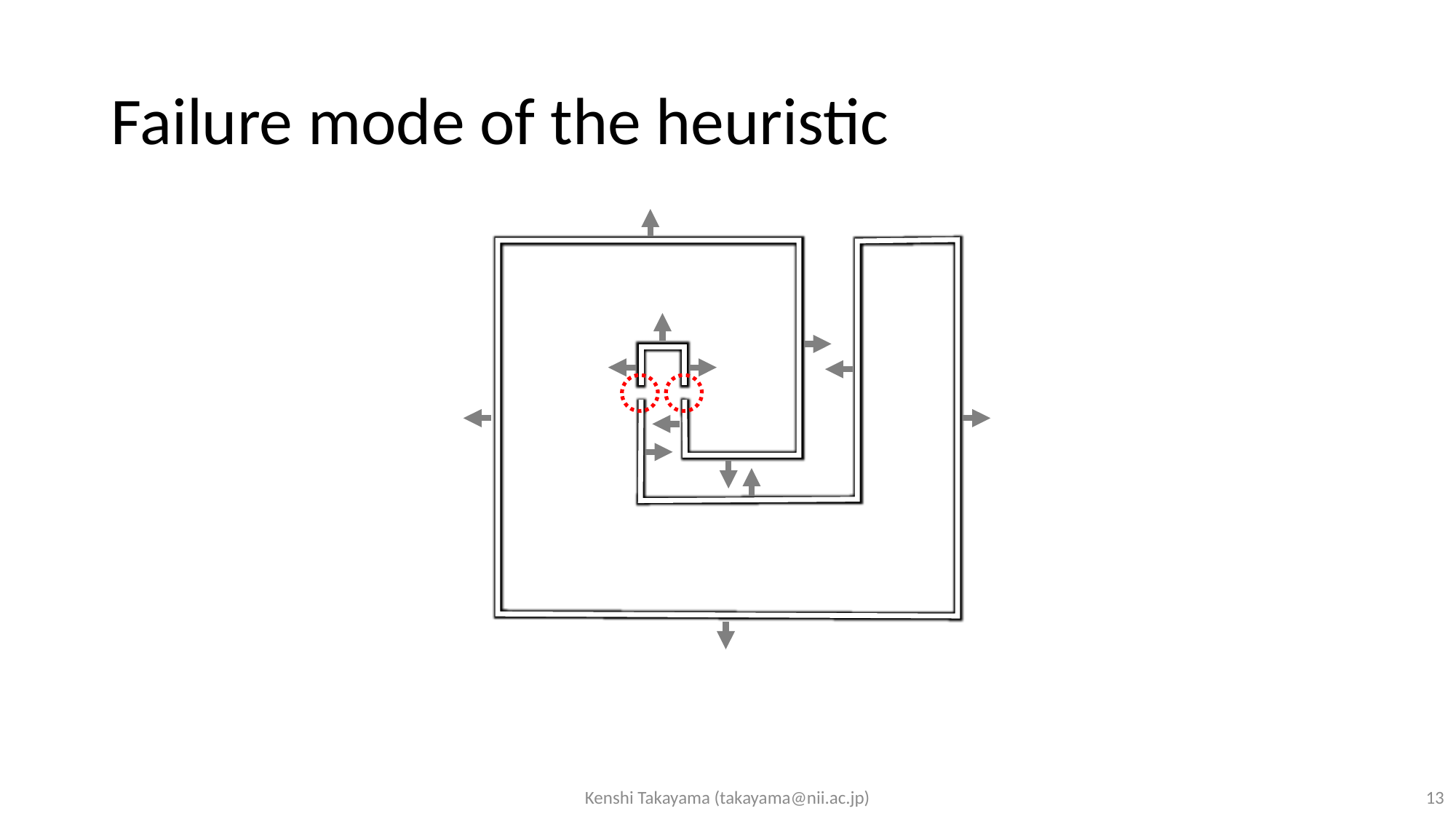

# Failure mode of the heuristic

Kenshi Takayama (takayama@nii.ac.jp)
13